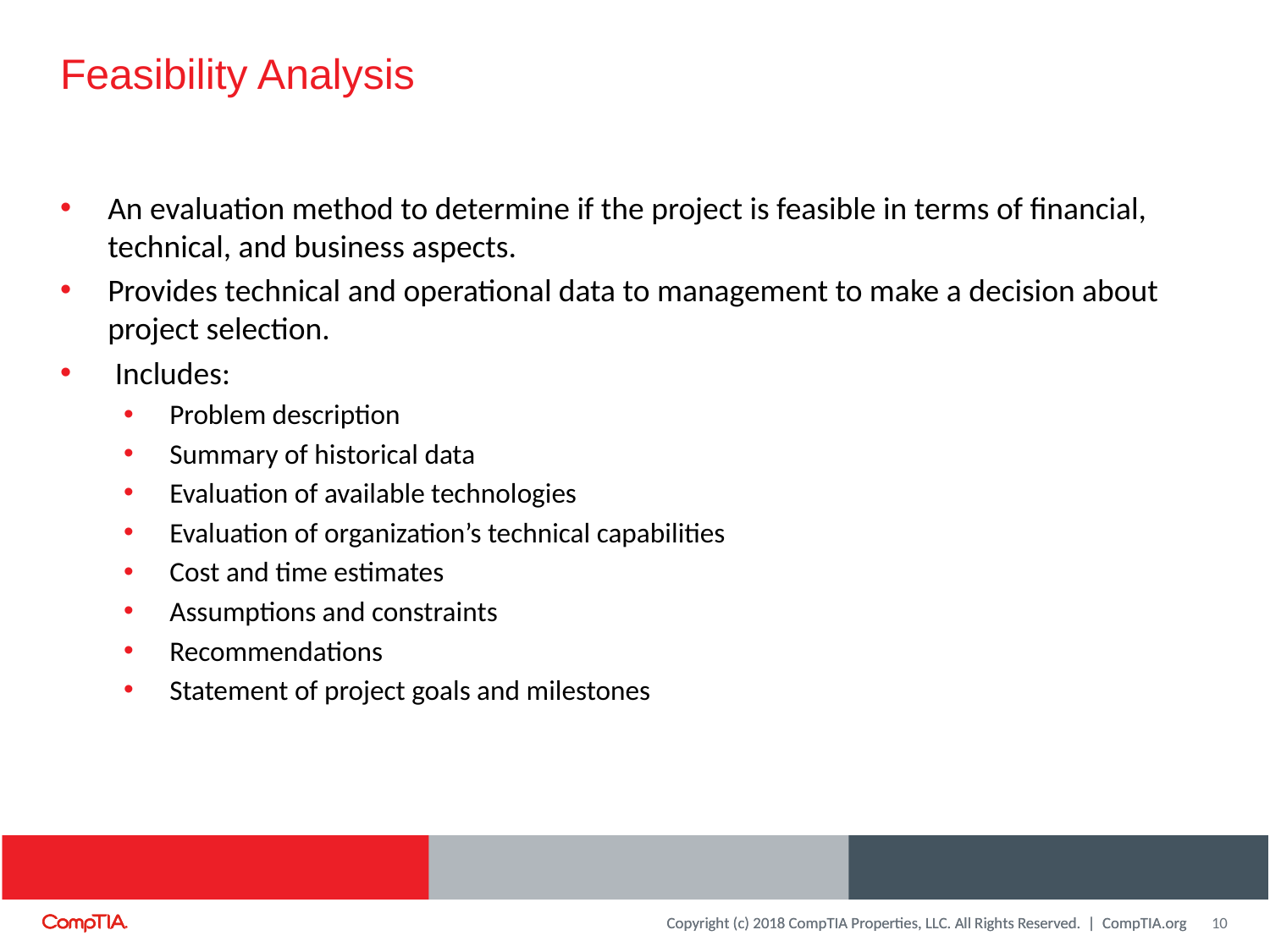

# Feasibility Analysis
An evaluation method to determine if the project is feasible in terms of financial, technical, and business aspects.
Provides technical and operational data to management to make a decision about project selection.
 Includes:
 Problem description
 Summary of historical data
 Evaluation of available technologies
 Evaluation of organization’s technical capabilities
 Cost and time estimates
 Assumptions and constraints
 Recommendations
 Statement of project goals and milestones
10